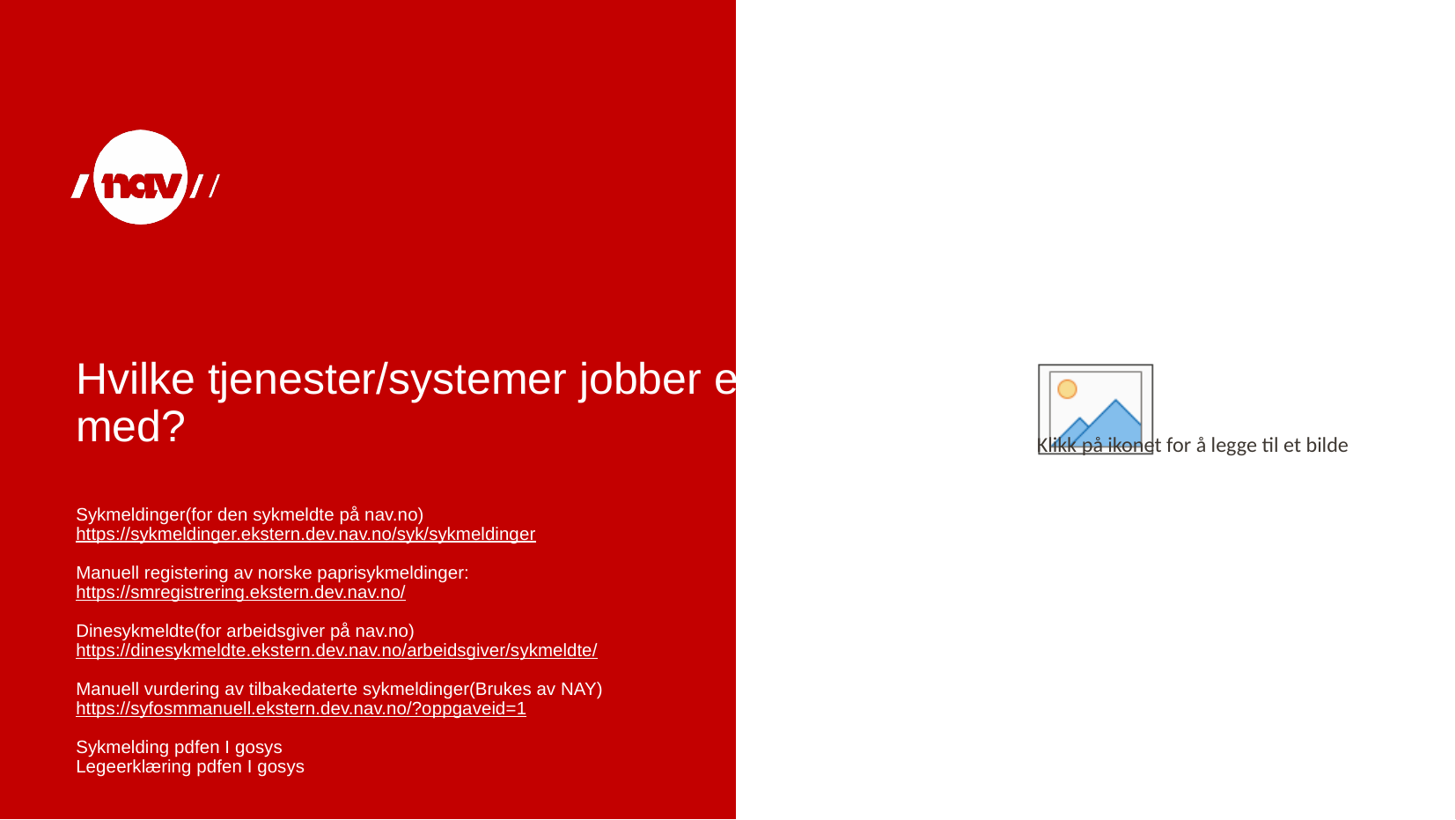

# Hvilke tjenester/systemer jobber eg med?
Sykmeldinger(for den sykmeldte på nav.no)
https://sykmeldinger.ekstern.dev.nav.no/syk/sykmeldinger 
Manuell registering av norske paprisykmeldinger:
https://smregistrering.ekstern.dev.nav.no/ 
 
Dinesykmeldte(for arbeidsgiver på nav.no)
https://dinesykmeldte.ekstern.dev.nav.no/arbeidsgiver/sykmeldte/ 
 
Manuell vurdering av tilbakedaterte sykmeldinger(Brukes av NAY)
https://syfosmmanuell.ekstern.dev.nav.no/?oppgaveid=1 
 
Sykmelding pdfen I gosys 
Legeerklæring pdfen I gosys